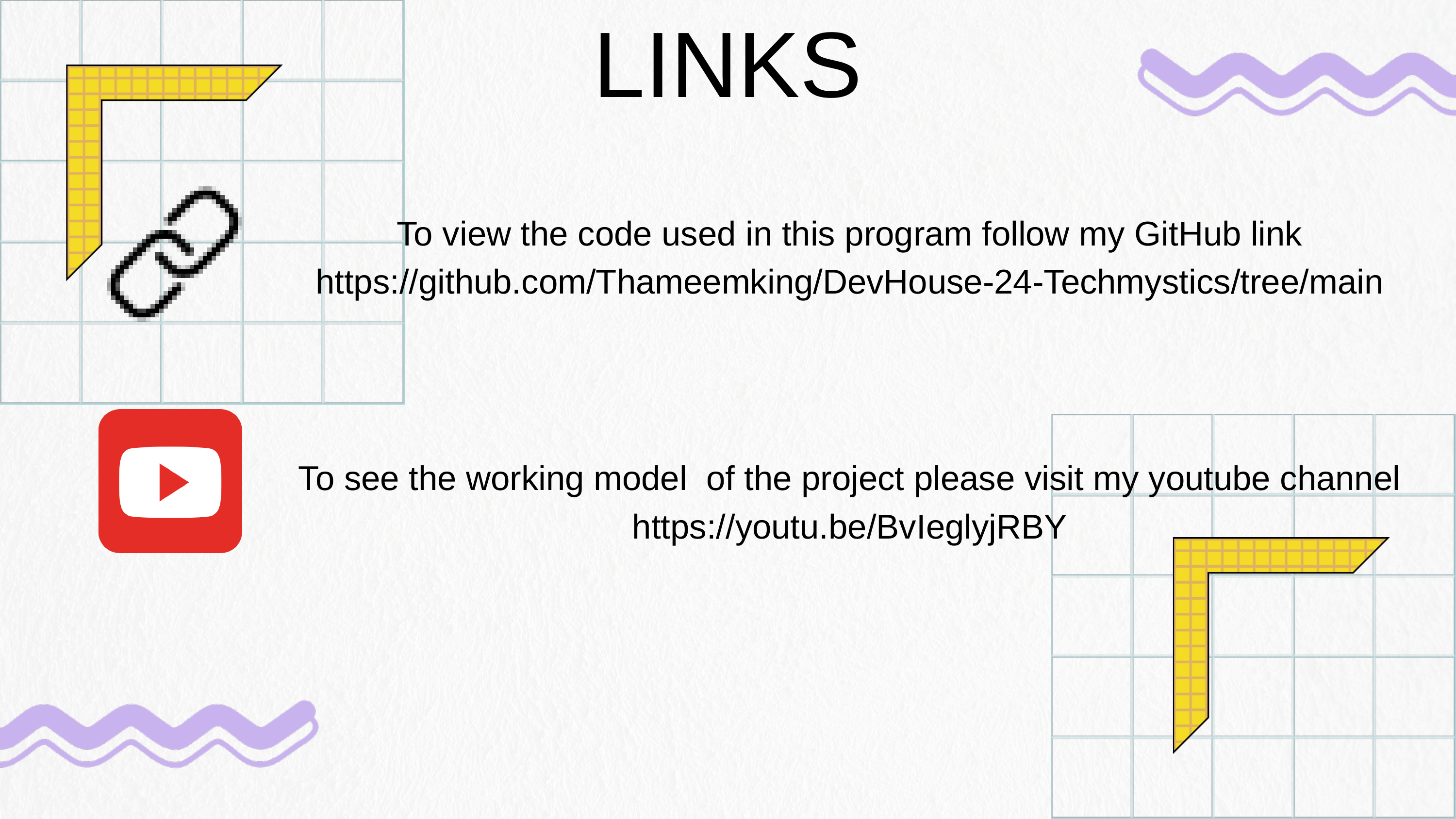

LINKS

To view the code used in this program follow my GitHub link
https://github.com/Thameemking/DevHouse-24-Techmystics/tree/main

To see the working model  of the project please visit my youtube channel
https://youtu.be/BvIeglyjRBY